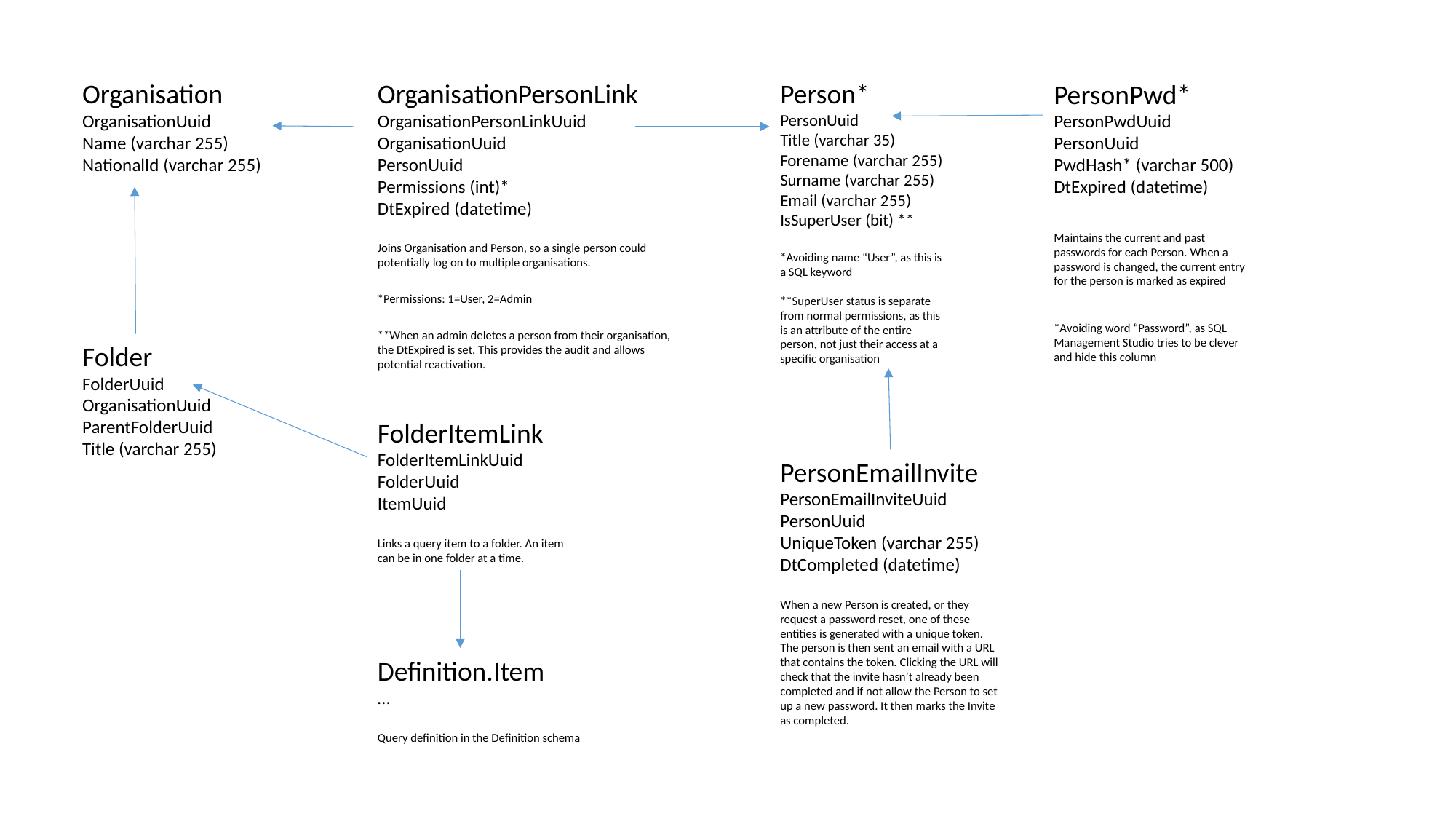

Organisation
OrganisationUuid
Name (varchar 255)
NationalId (varchar 255)
OrganisationPersonLink
OrganisationPersonLinkUuid
OrganisationUuid
PersonUuid
Permissions (int)*
DtExpired (datetime)

Joins Organisation and Person, so a single person could potentially log on to multiple organisations.

*Permissions: 1=User, 2=Admin

**When an admin deletes a person from their organisation, the DtExpired is set. This provides the audit and allows potential reactivation.

Person*
PersonUuid
Title (varchar 35)
Forename (varchar 255)
Surname (varchar 255)
Email (varchar 255)
IsSuperUser (bit) **

*Avoiding name “User”, as this is a SQL keyword

**SuperUser status is separate from normal permissions, as this is an attribute of the entire person, not just their access at a specific organisation

PersonPwd*
PersonPwdUuid
PersonUuid
PwdHash* (varchar 500)
DtExpired (datetime)

Maintains the current and past passwords for each Person. When a password is changed, the current entry for the person is marked as expired

*Avoiding word “Password”, as SQL Management Studio tries to be clever and hide this column
Folder
FolderUuid
OrganisationUuid
ParentFolderUuid
Title (varchar 255)
FolderItemLink
FolderItemLinkUuid
FolderUuid
ItemUuid

Links a query item to a folder. An item can be in one folder at a time.

PersonEmailInvite
PersonEmailInviteUuid
PersonUuid
UniqueToken (varchar 255)
DtCompleted (datetime)

When a new Person is created, or they request a password reset, one of these entities is generated with a unique token. The person is then sent an email with a URL that contains the token. Clicking the URL will check that the invite hasn’t already been completed and if not allow the Person to set up a new password. It then marks the Invite as completed.

Definition.Item
…

Query definition in the Definition schema